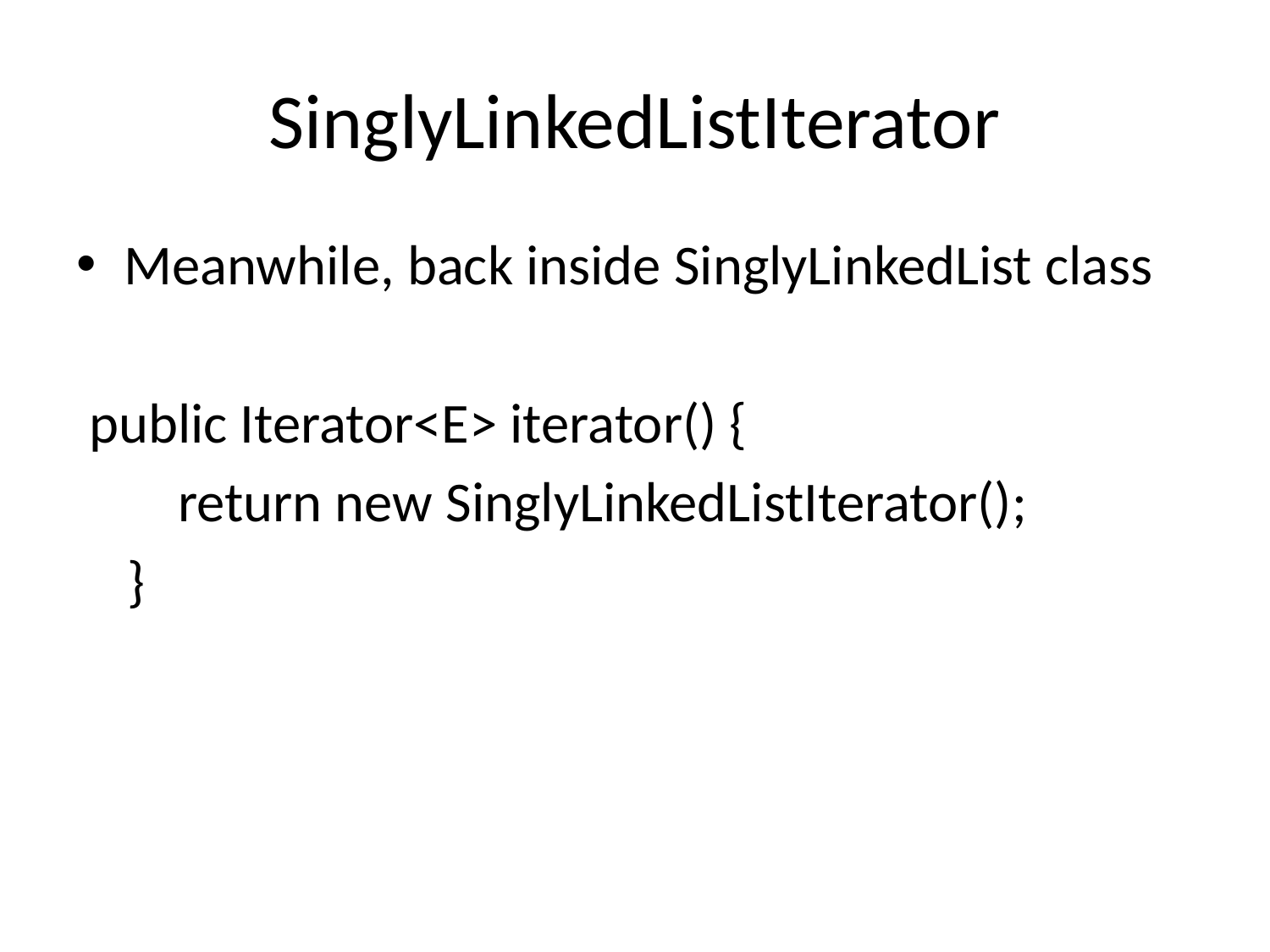

# SinglyLinkedListIterator
Meanwhile, back inside SinglyLinkedList class

 public Iterator<E> iterator() {
        return new SinglyLinkedListIterator();
    }